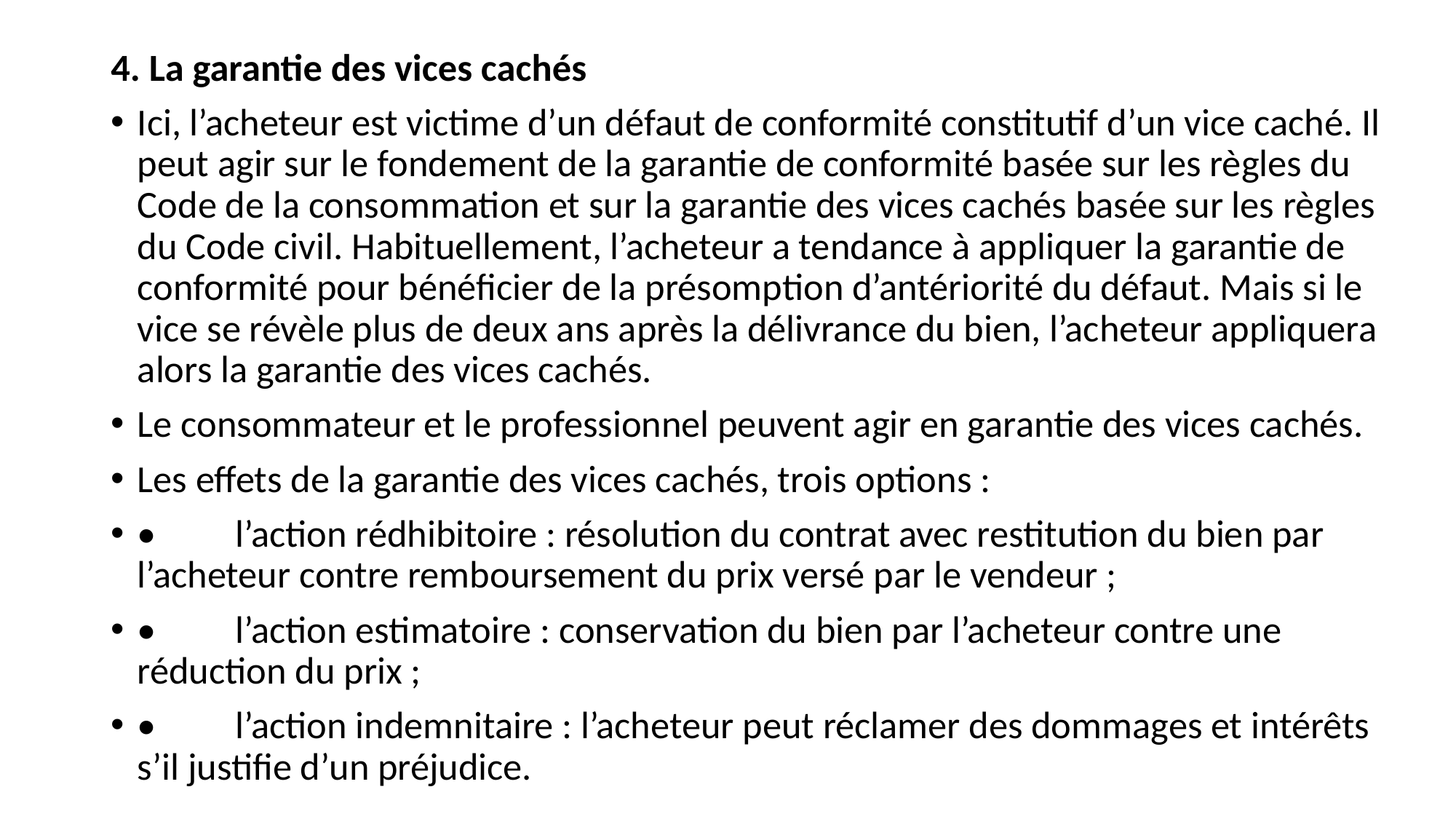

4. La garantie des vices cachés
Ici, l’acheteur est victime d’un défaut de conformité constitutif d’un vice caché. Il peut agir sur le fondement de la garantie de conformité basée sur les règles du Code de la consommation et sur la garantie des vices cachés basée sur les règles du Code civil. Habituellement, l’acheteur a tendance à appliquer la garantie de conformité pour bénéficier de la présomption d’antériorité du défaut. Mais si le vice se révèle plus de deux ans après la délivrance du bien, l’acheteur appliquera alors la garantie des vices cachés.
Le consommateur et le professionnel peuvent agir en garantie des vices cachés.
Les effets de la garantie des vices cachés, trois options :
•	l’action rédhibitoire : résolution du contrat avec restitution du bien par l’acheteur contre remboursement du prix versé par le vendeur ;
•	l’action estimatoire : conservation du bien par l’acheteur contre une réduction du prix ;
•	l’action indemnitaire : l’acheteur peut réclamer des dommages et intérêts s’il justifie d’un préjudice.